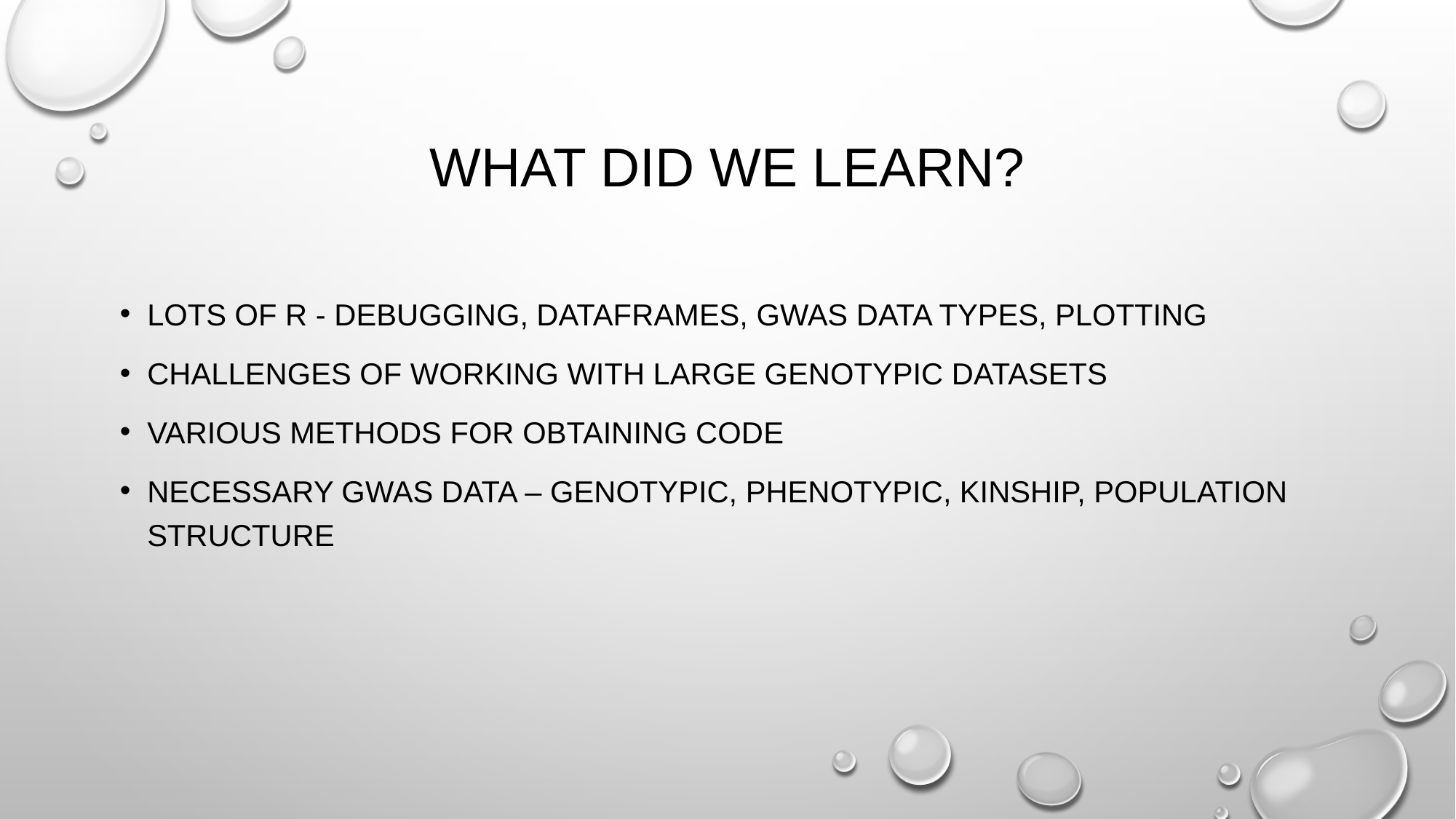

# What did we learn?
Lots of R - debugging, dataframes, GWAS data types, plotting
Challenges of working with large genotypic datasets
Various methods for obtaining code
Necessary GWAS data – genotypic, phenotypic, kinship, population structure